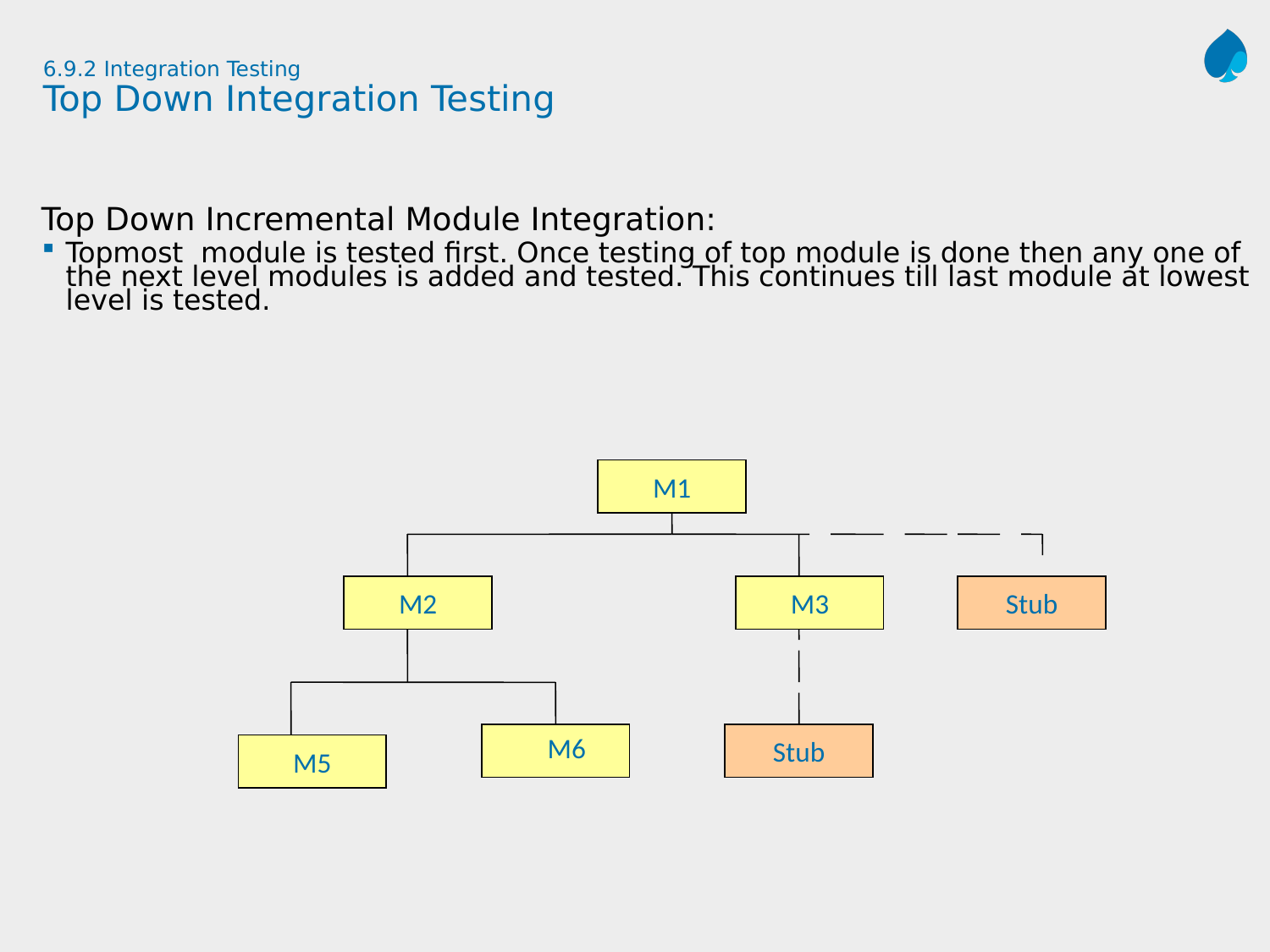

# 6.9.2 Integration Testing Top Down Integration Testing
Top Down Incremental Module Integration:
Topmost  module is tested first. Once testing of top module is done then any one of the next level modules is added and tested. This continues till last module at lowest level is tested.

M1

M2
M3
Stub

M6
Stub
M5